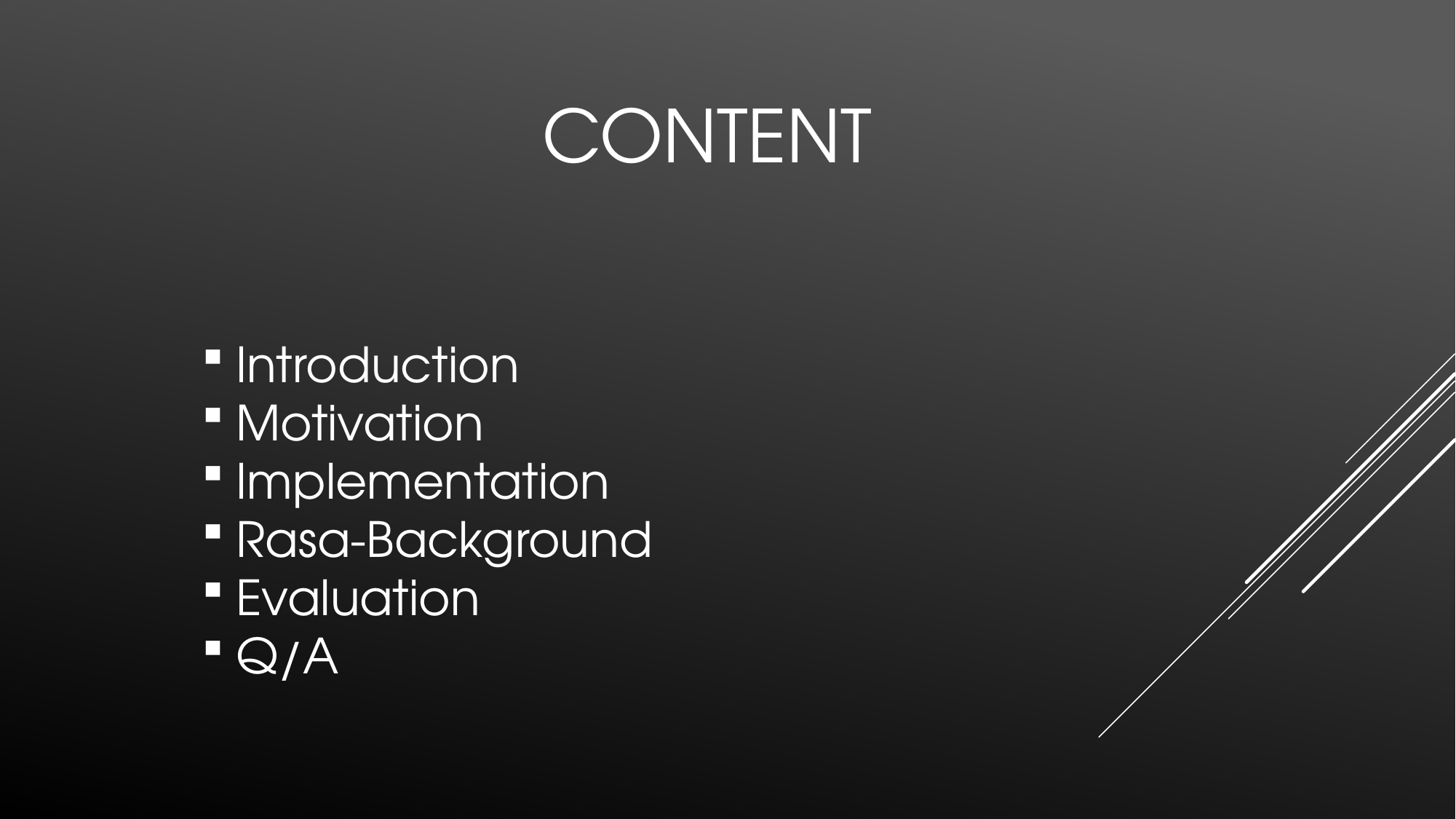

# Content
Introduction
Motivation
Implementation
Rasa-Background
Evaluation
Q/A